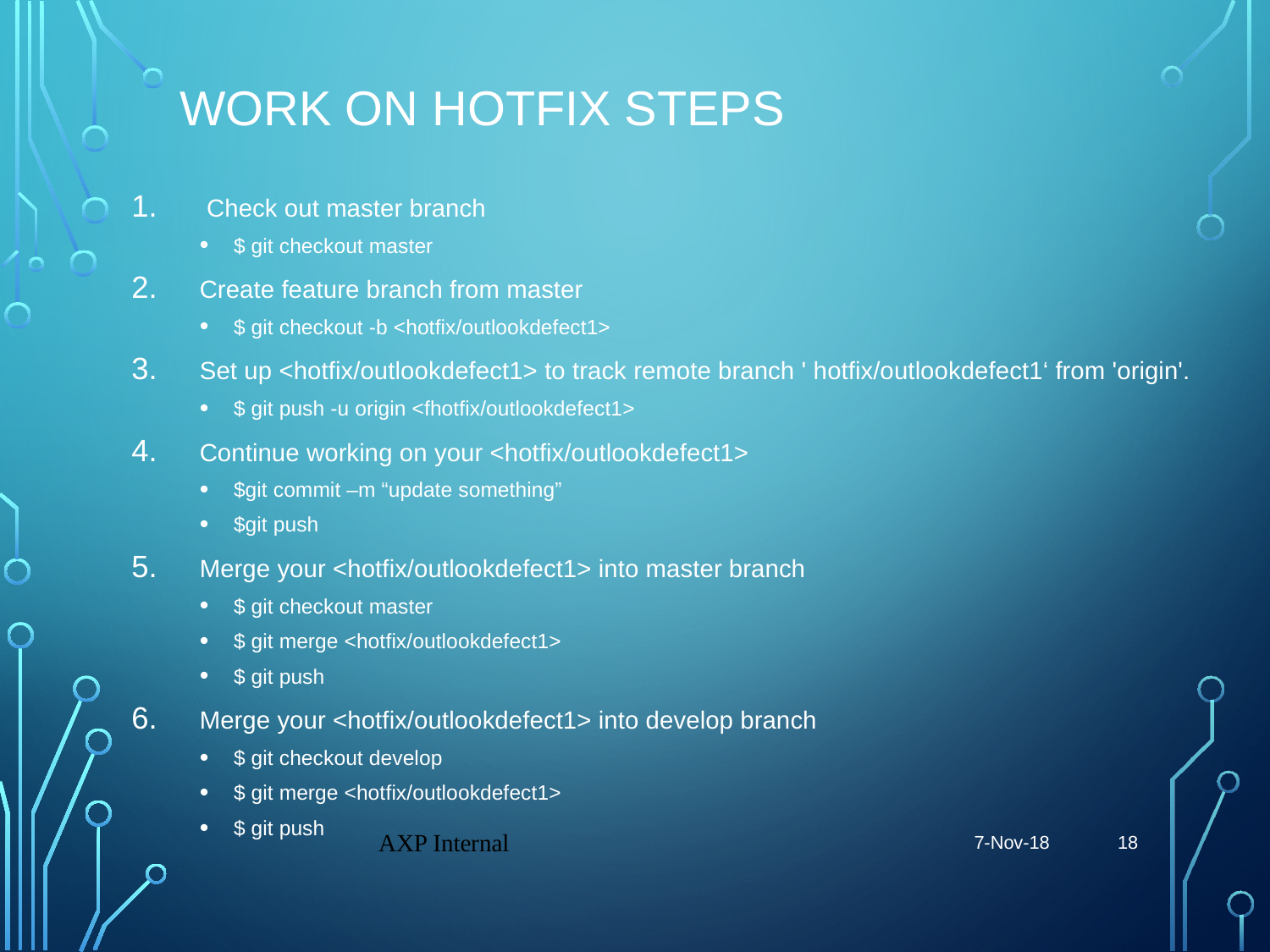

# Work on hotfix steps
 Check out master branch
$ git checkout master
Create feature branch from master
$ git checkout -b <hotfix/outlookdefect1>
Set up <hotfix/outlookdefect1> to track remote branch ' hotfix/outlookdefect1‘ from 'origin'.
$ git push -u origin <fhotfix/outlookdefect1>
Continue working on your <hotfix/outlookdefect1>
$git commit –m “update something”
$git push
Merge your <hotfix/outlookdefect1> into master branch
$ git checkout master
$ git merge <hotfix/outlookdefect1>
$ git push
Merge your <hotfix/outlookdefect1> into develop branch
$ git checkout develop
$ git merge <hotfix/outlookdefect1>
$ git push

18
AXP Internal
7-Nov-18